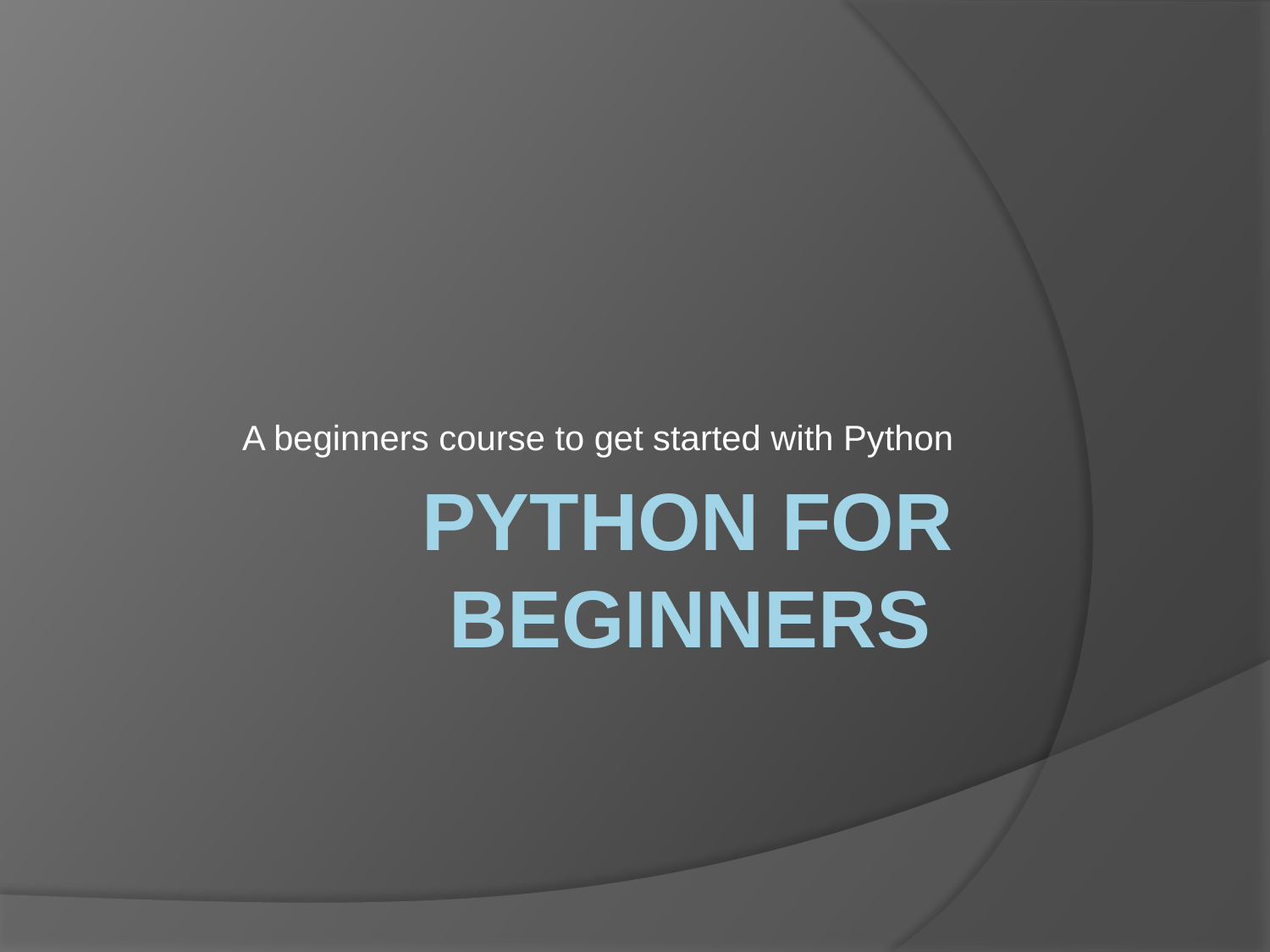

A beginners course to get started with Python
# Python For Beginners